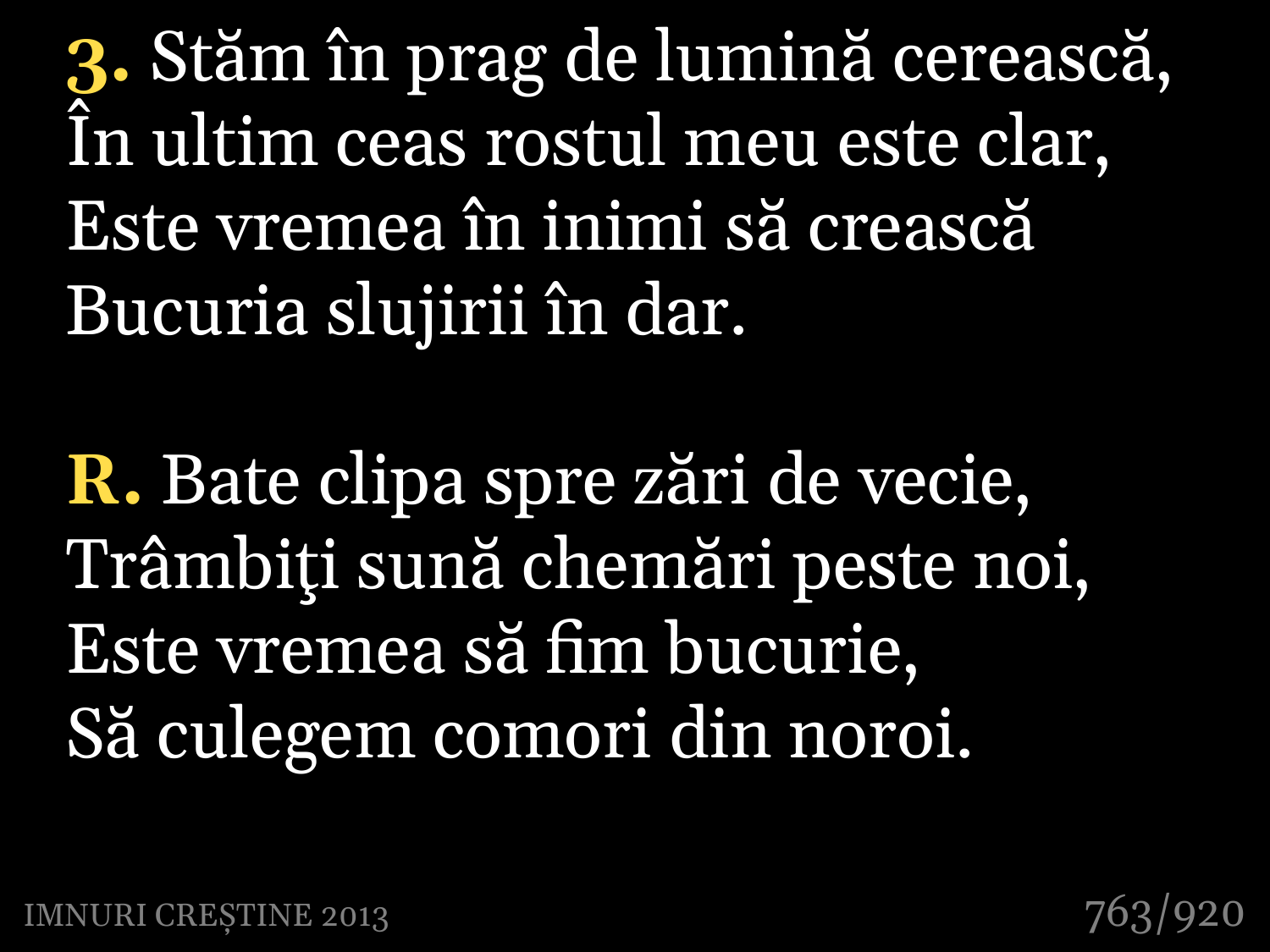

3. Stăm în prag de lumină cerească,
În ultim ceas rostul meu este clar,
Este vremea în inimi să crească
Bucuria slujirii în dar.

R. Bate clipa spre zări de vecie,
Trâmbiţi sună chemări peste noi,
Este vremea să fim bucurie,
Să culegem comori din noroi.
763/920
IMNURI CREȘTINE 2013